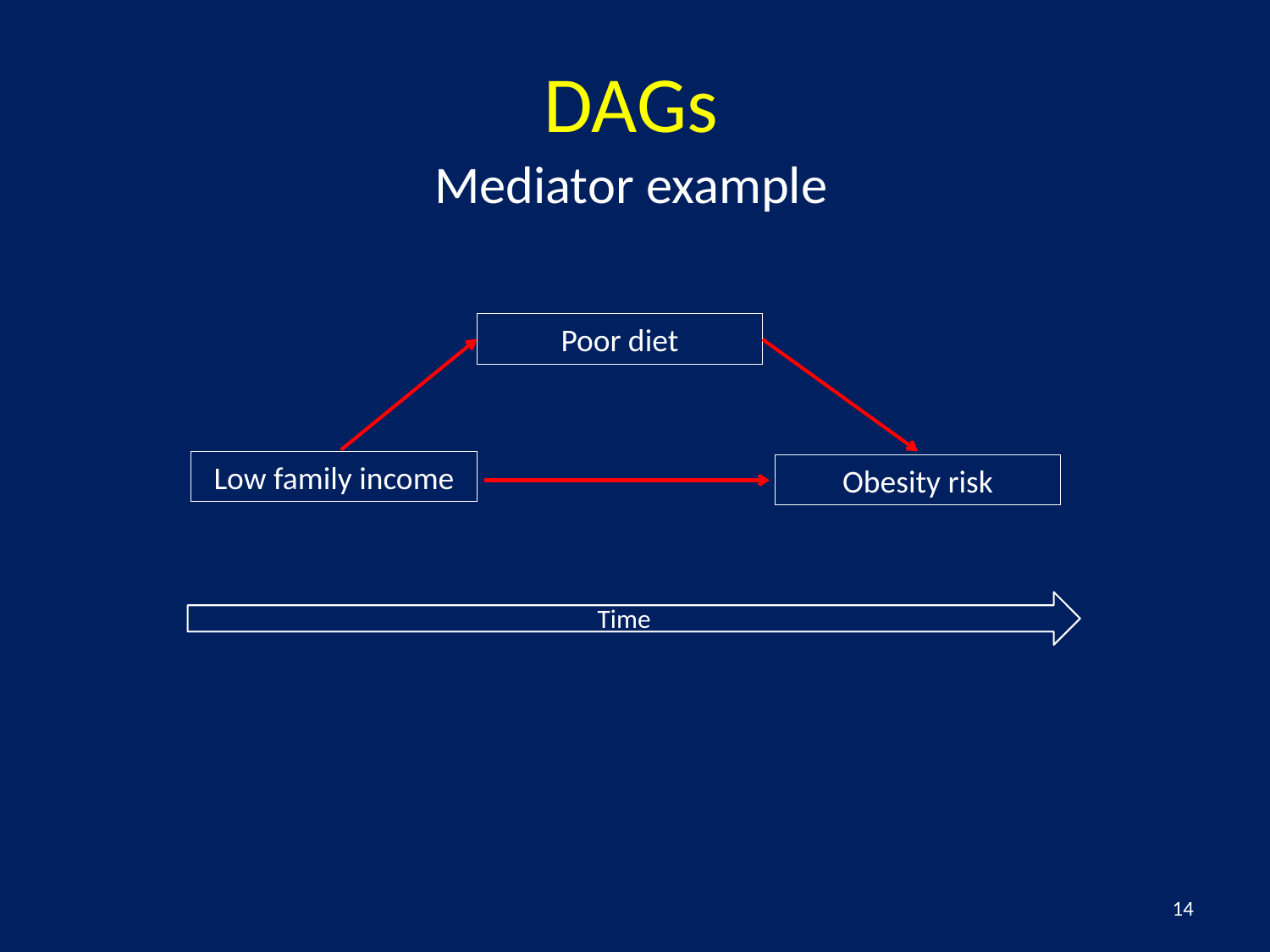

DAGs
Mediator example
Poor diet
Low family income
Obesity risk

Time
14